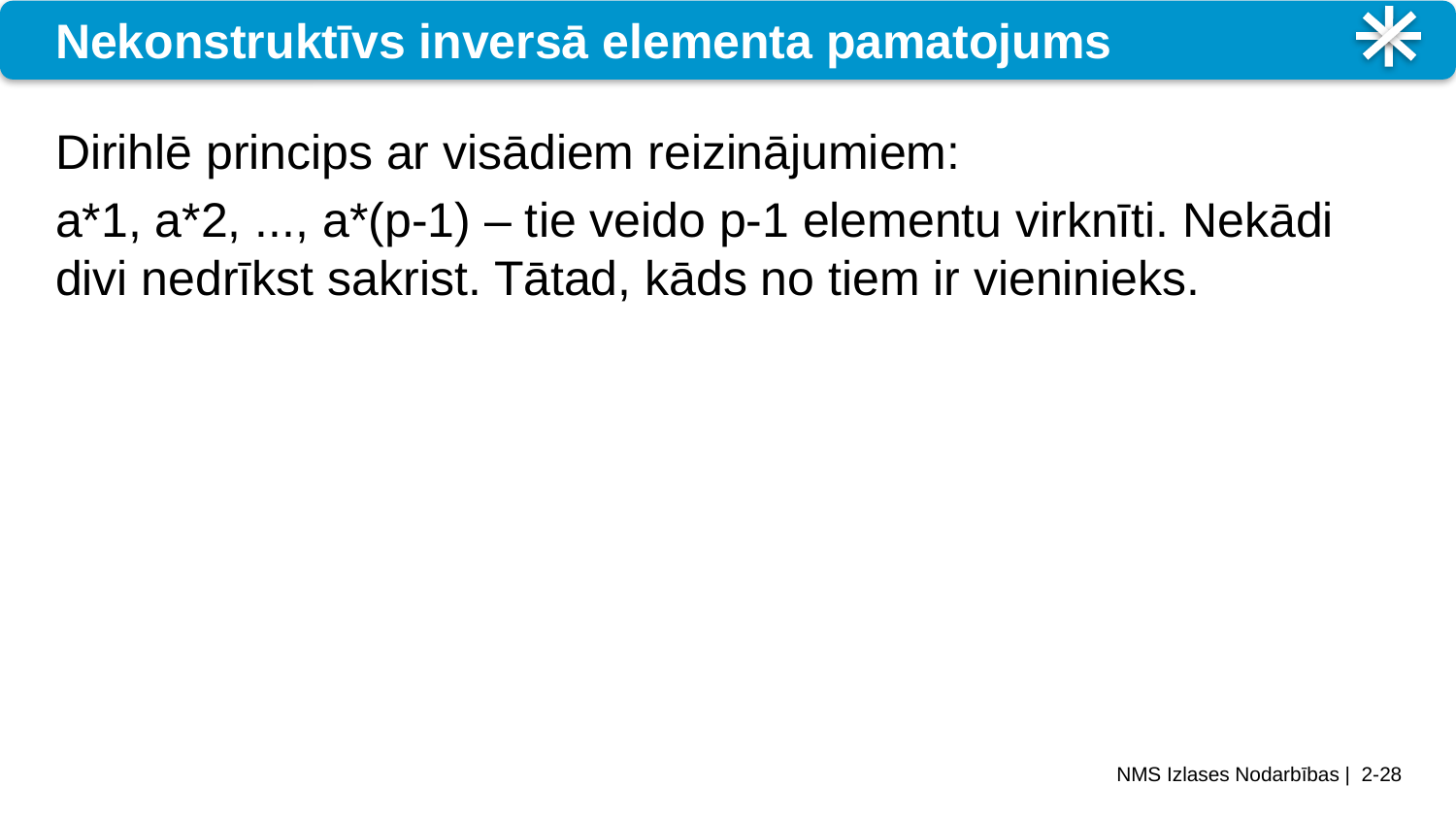

# Nekonstruktīvs inversā elementa pamatojums
Dirihlē princips ar visādiem reizinājumiem:
a*1, a*2, ..., a*(p-1) – tie veido p-1 elementu virknīti. Nekādi divi nedrīkst sakrist. Tātad, kāds no tiem ir vieninieks.